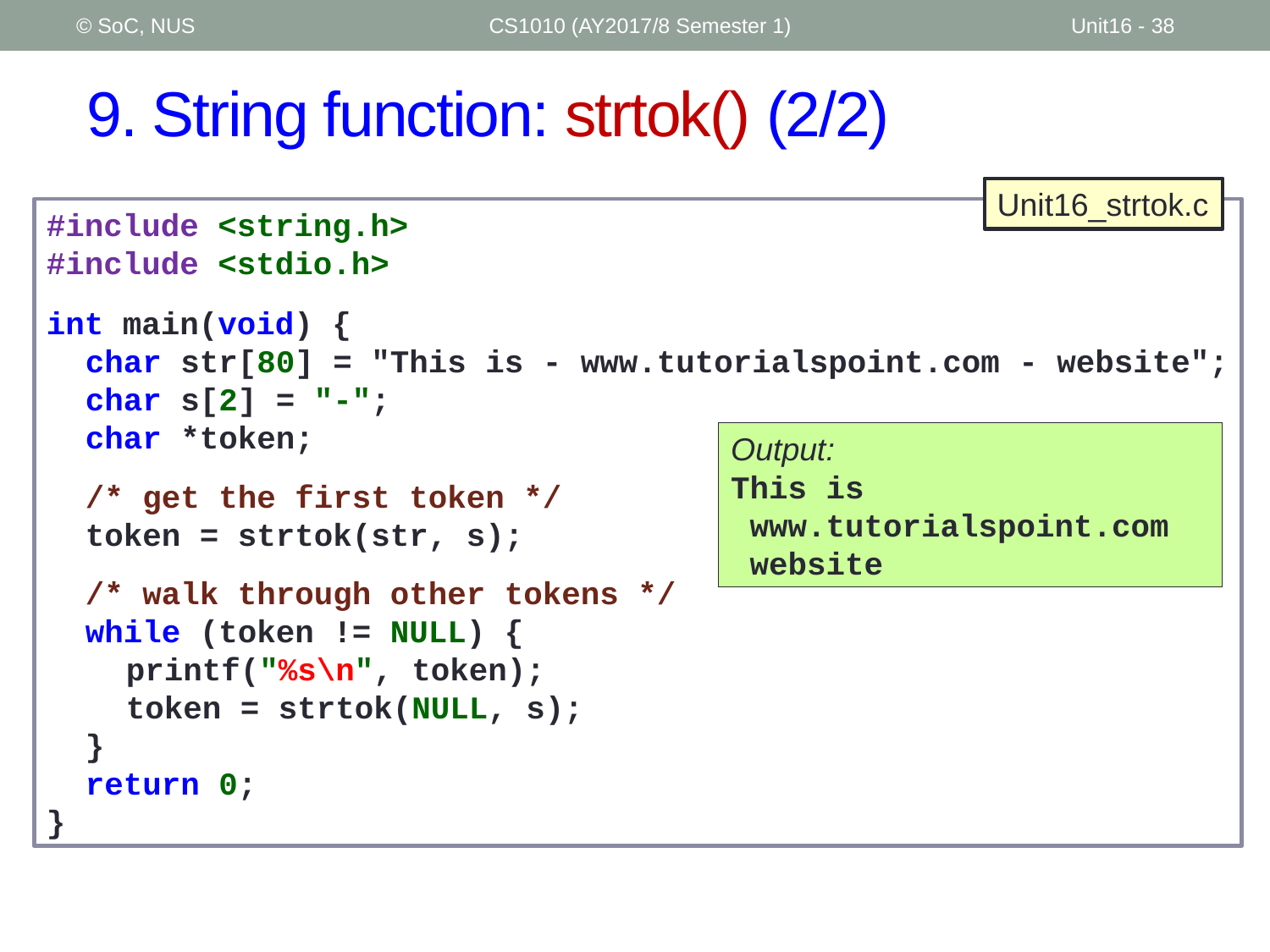

© SoC, NUS
CS1010 (AY2017/8 Semester 1)
Unit16 - 38
# 9. String function: strtok() (2/2)
Unit16_strtok.c
#include <string.h>
#include <stdio.h>

int main(void) {
	char str[80] = "This is - www.tutorialspoint.com - website";
	char s[2] = "-";
	char *token;

	/* get the first token */
	token = strtok(str, s);

	/* walk through other tokens */
	while (token != NULL) {
		printf("%s\n", token);
		token = strtok(NULL, s);
	}
	return 0;
}
Output:
This is
 www.tutorialspoint.com
 website